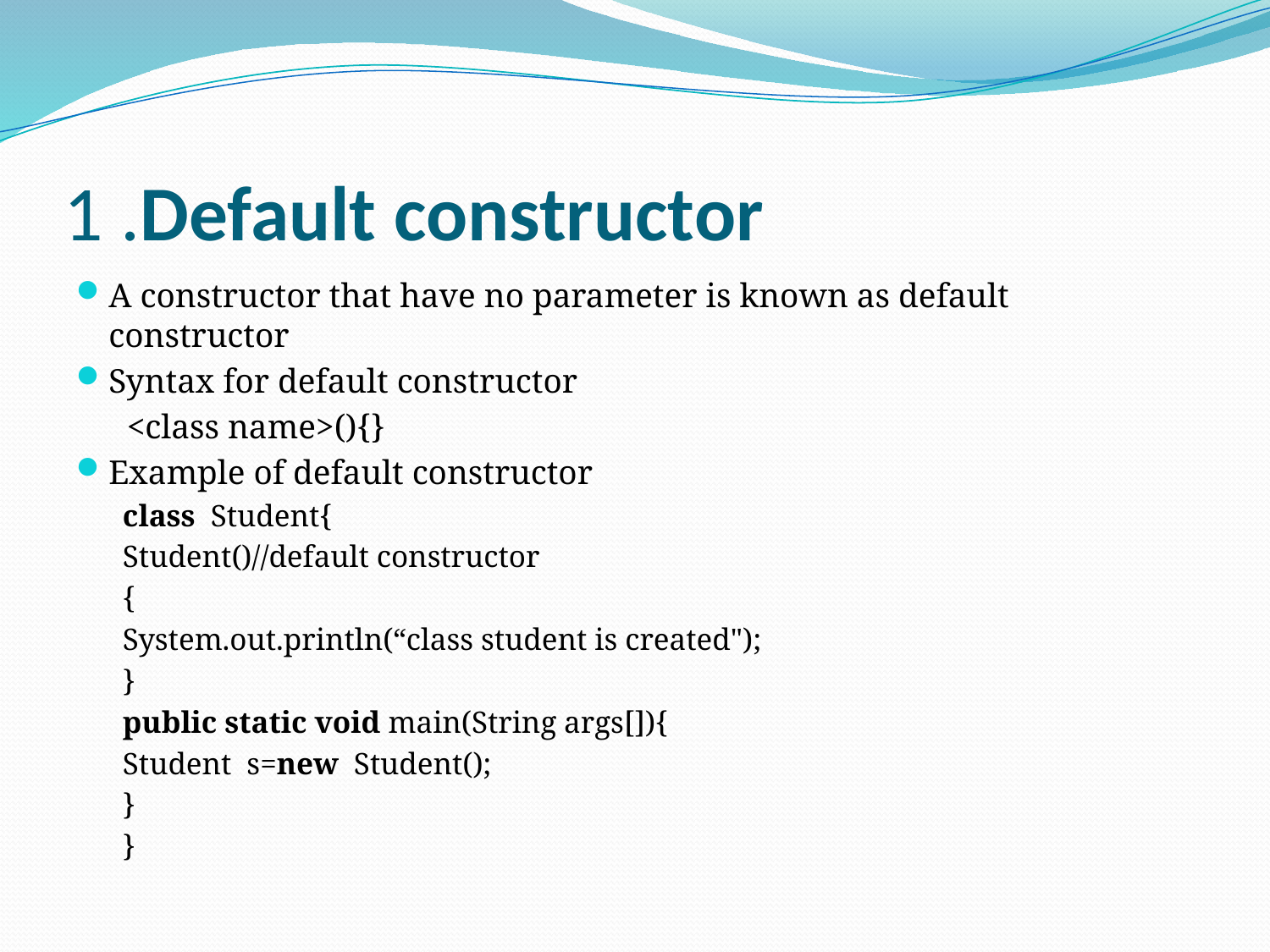

# 1 .Default constructor
A constructor that have no parameter is known as default constructor
Syntax for default constructor
      <class name>(){}
Example of default constructor
class  Student{
Student()//default constructor
{
System.out.println(“class student is created");
}
public static void main(String args[]){
Student  s=new  Student();
}
}